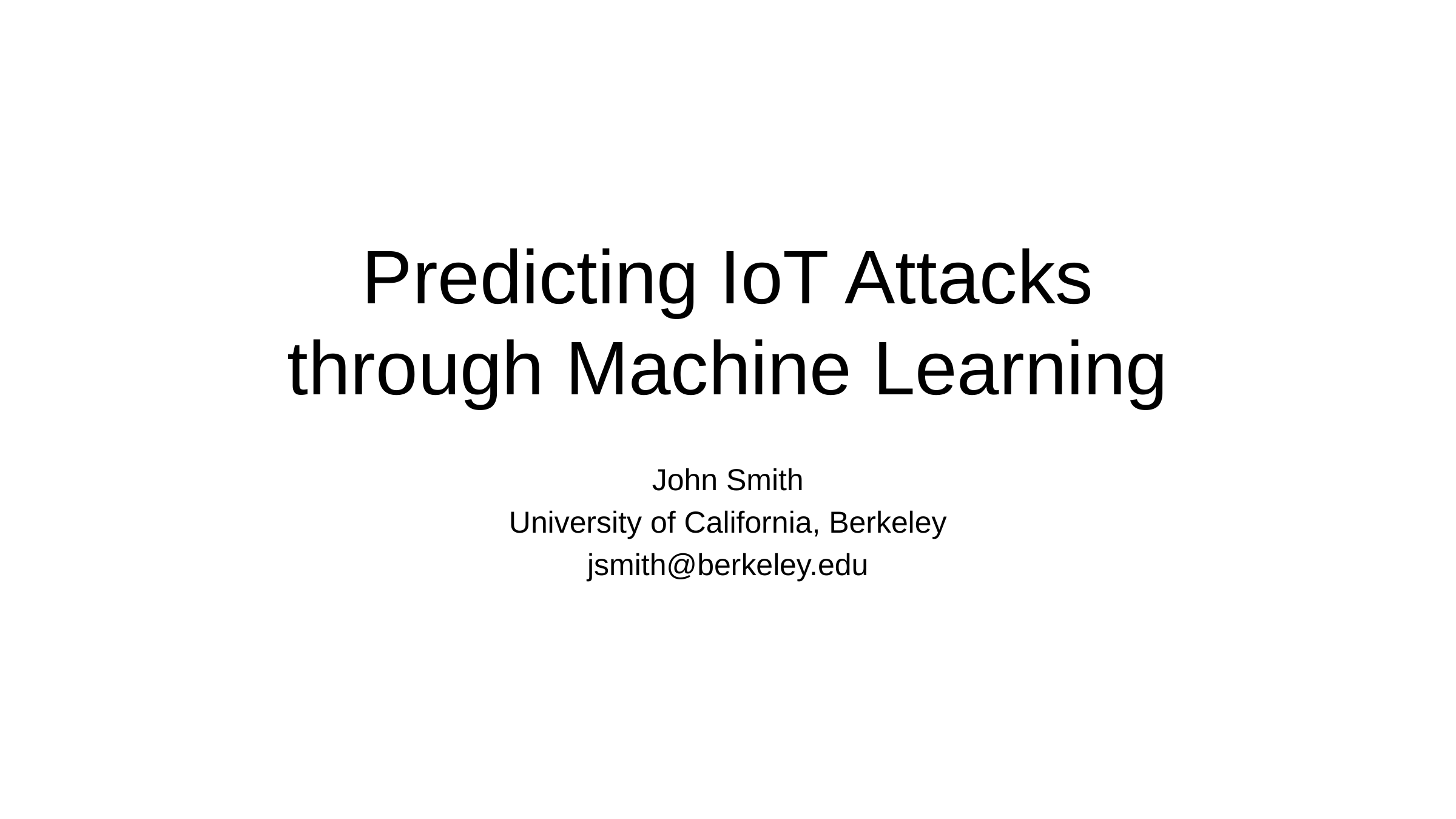

# Predicting IoT Attacks through Machine Learning
John Smith
University of California, Berkeley
jsmith@berkeley.edu